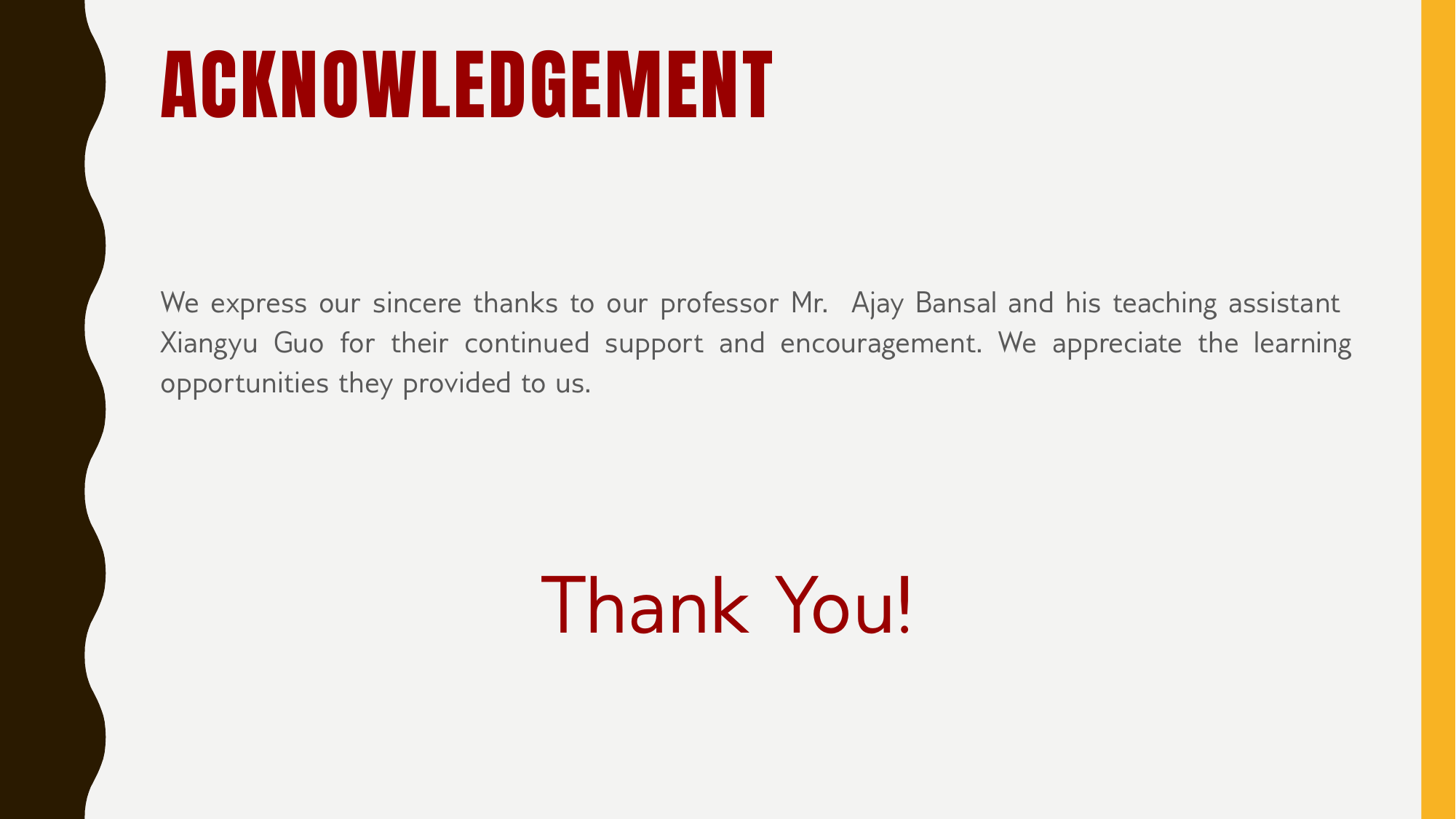

# ACKNOWLEDGEMENT
We express our sincere thanks to our professor Mr.  Ajay Bansal and his teaching assistant  Xiangyu Guo for their continued support and encouragement. We appreciate the learning opportunities they provided to us.
Thank You!